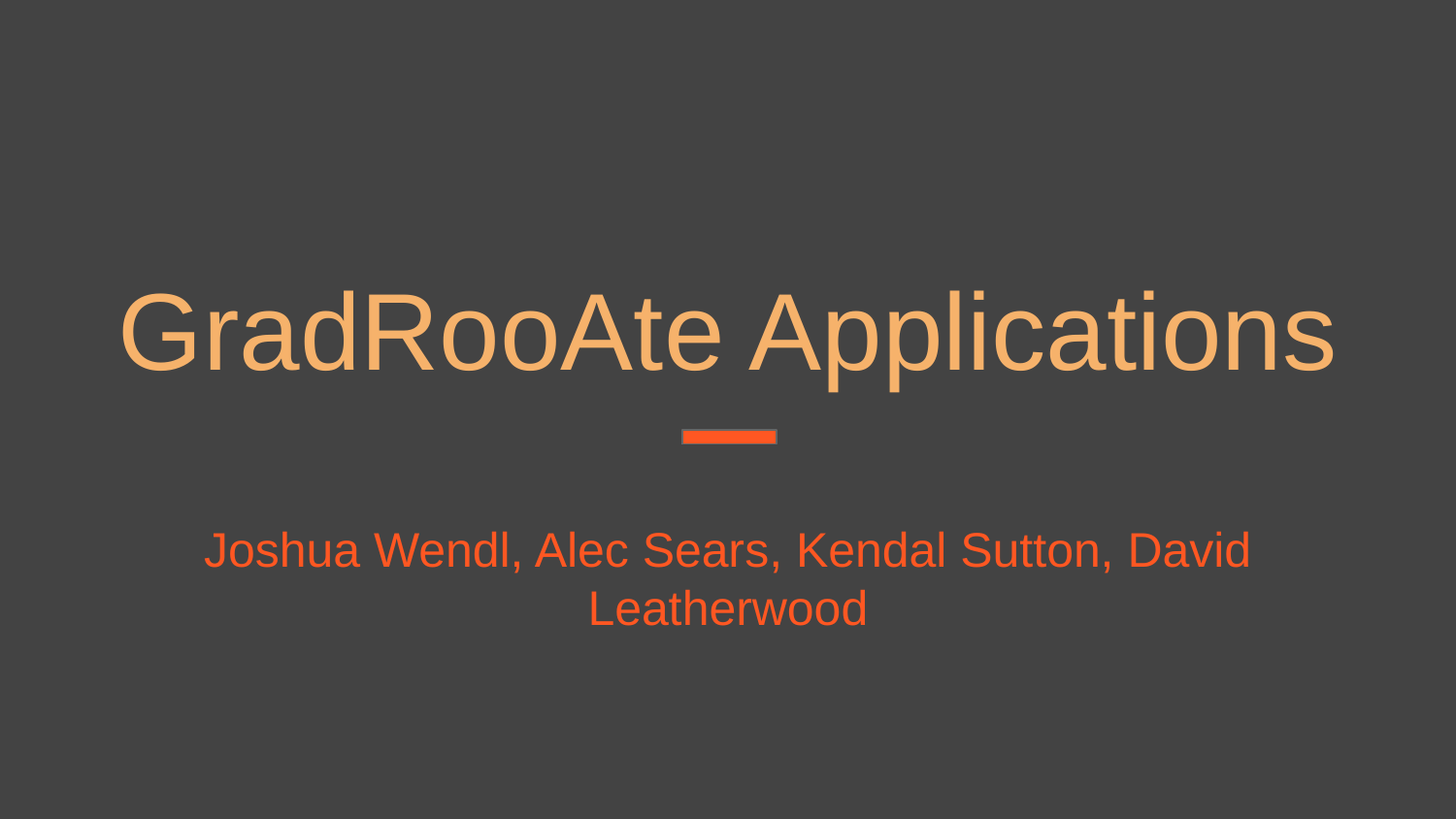

# GradRooAte Applications

Joshua Wendl, Alec Sears, Kendal Sutton, David Leatherwood